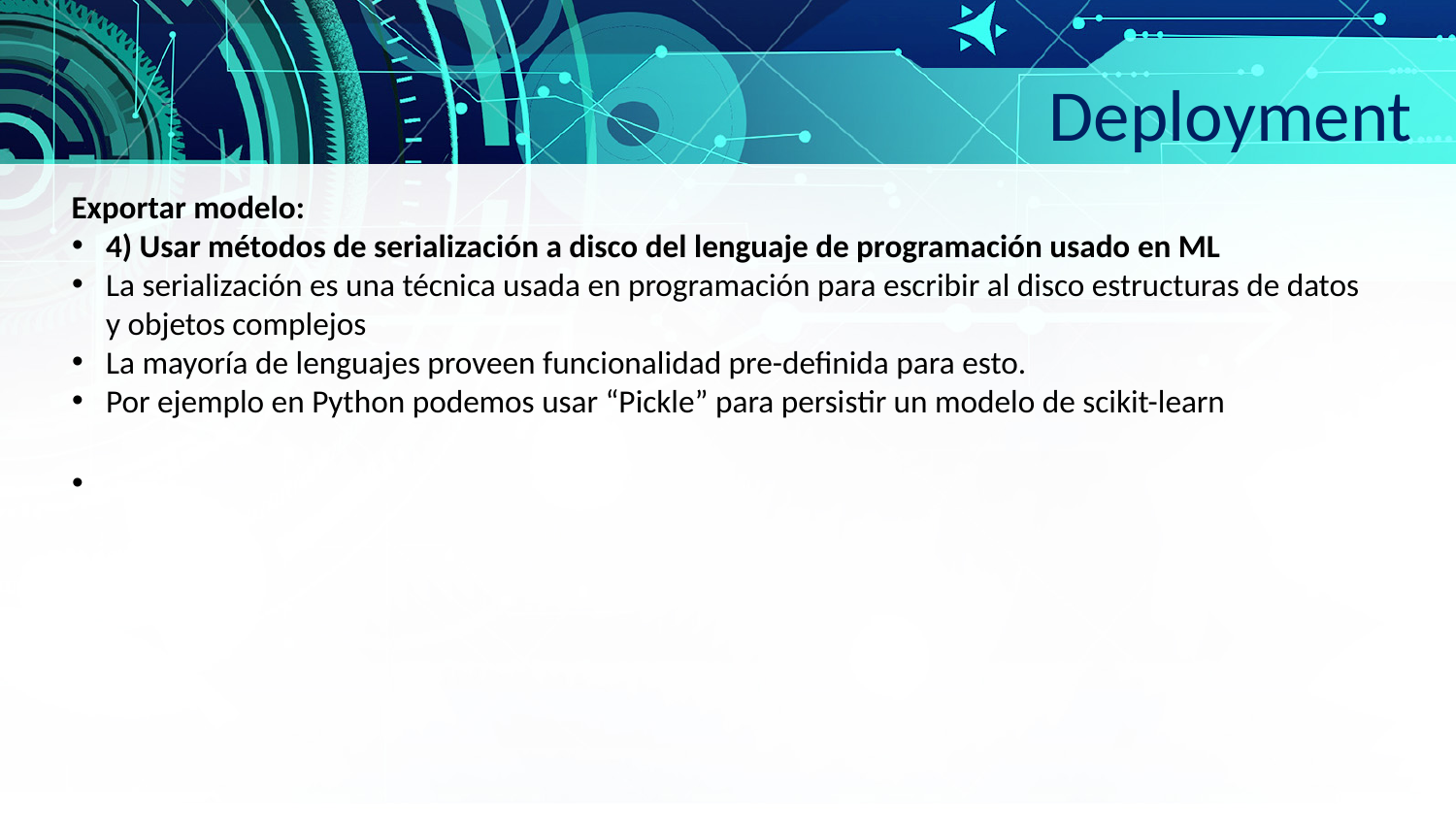

Deployment
Exportar modelo:
4) Usar métodos de serialización a disco del lenguaje de programación usado en ML
La serialización es una técnica usada en programación para escribir al disco estructuras de datos  y objetos complejos
La mayoría de lenguajes proveen funcionalidad pre-definida para esto.
Por ejemplo en Python podemos usar “Pickle” para persistir un modelo de scikit-learn